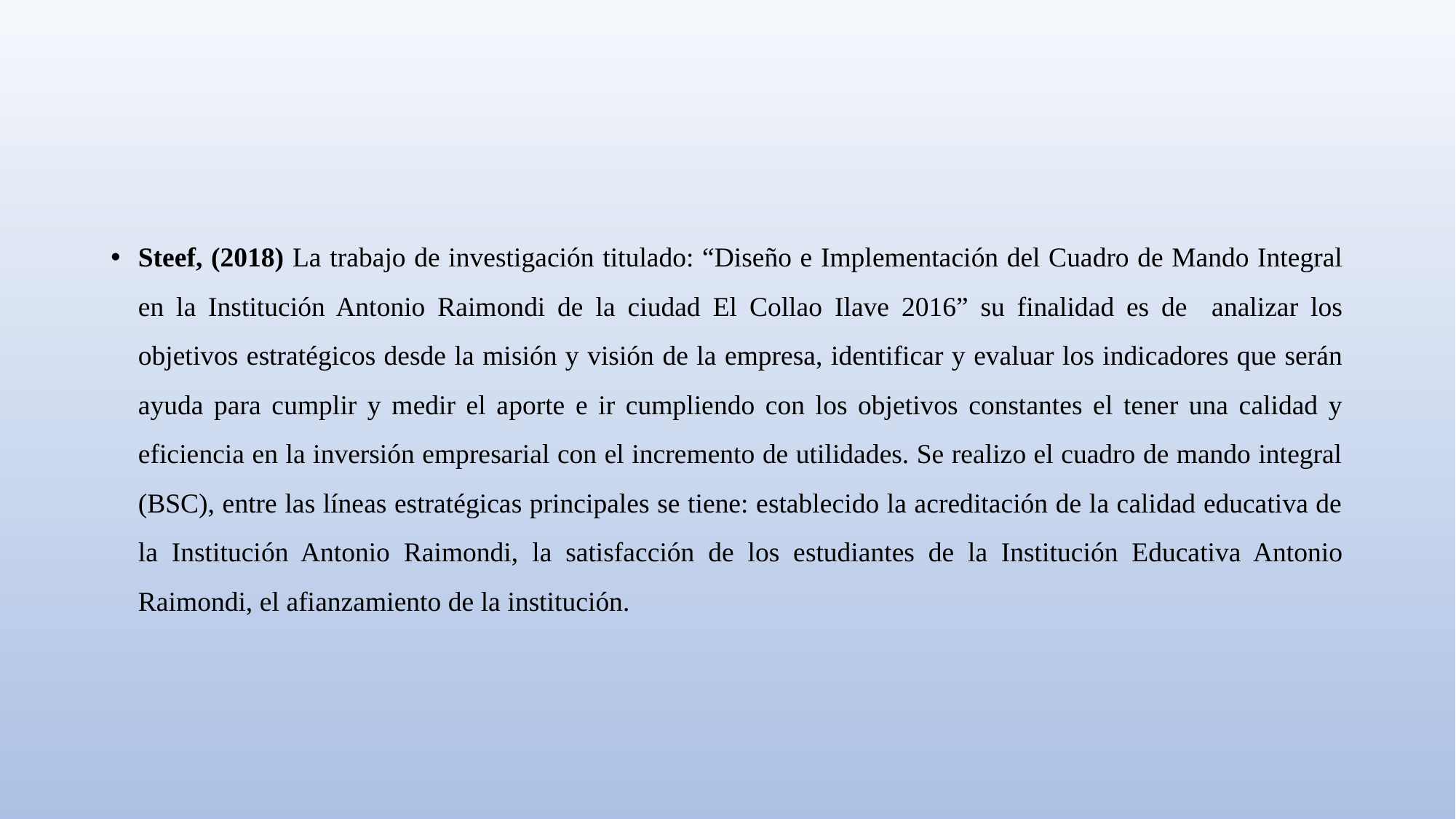

#
Steef, (2018) La trabajo de investigación titulado: “Diseño e Implementación del Cuadro de Mando Integral en la Institución Antonio Raimondi de la ciudad El Collao Ilave 2016” su finalidad es de  analizar los objetivos estratégicos desde la misión y visión de la empresa, identificar y evaluar los indicadores que serán ayuda para cumplir y medir el aporte e ir cumpliendo con los objetivos constantes el tener una calidad y eficiencia en la inversión empresarial con el incremento de utilidades. Se realizo el cuadro de mando integral (BSC), entre las líneas estratégicas principales se tiene: establecido la acreditación de la calidad educativa de la Institución Antonio Raimondi, la satisfacción de los estudiantes de la Institución Educativa Antonio Raimondi, el afianzamiento de la institución.